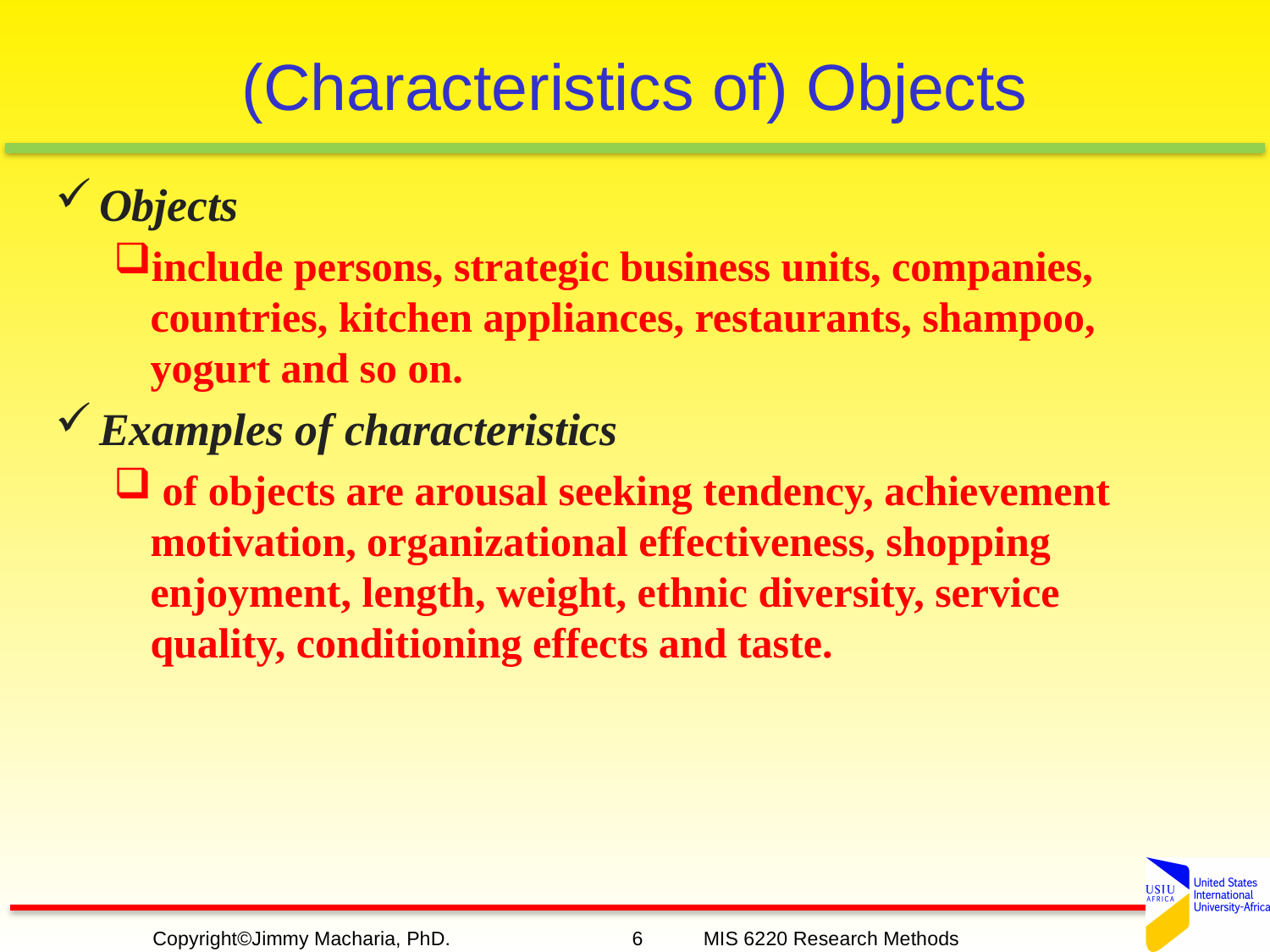

# (Characteristics of) Objects
Objects
include persons, strategic business units, companies, countries, kitchen appliances, restaurants, shampoo, yogurt and so on.
Examples of characteristics
 of objects are arousal seeking tendency, achievement motivation, organizational effectiveness, shopping enjoyment, length, weight, ethnic diversity, service quality, conditioning effects and taste.